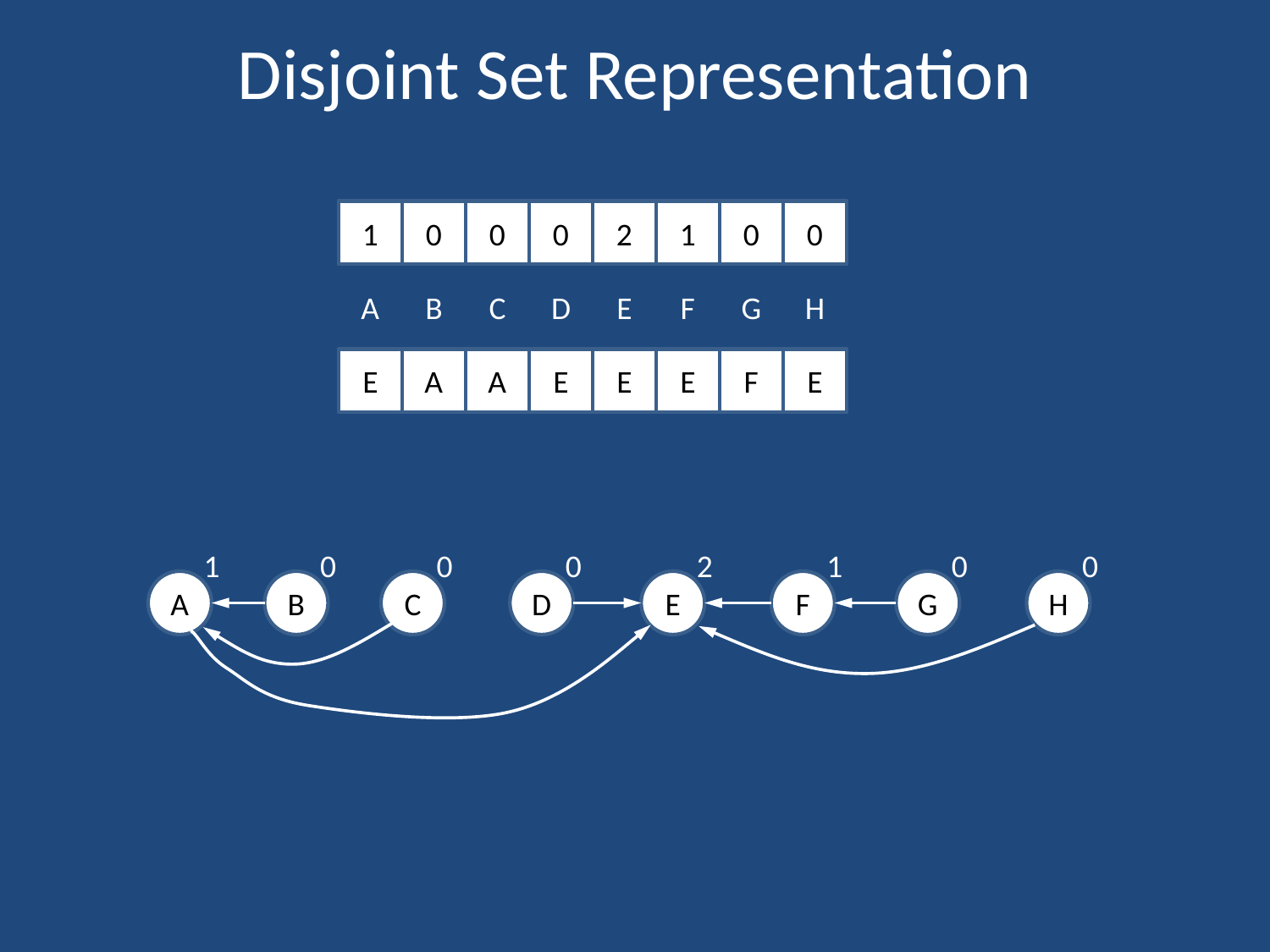

# Disjoint Set Representation
0
1
0
0
0
0
1
2
0
1
0
0
A
B
C
D
E
F
G
H
A
E
B
A
C
A
D
E
E
F
E
G
F
H
E
1
0
0
0
2
1
0
0
A
B
C
D
E
F
G
H